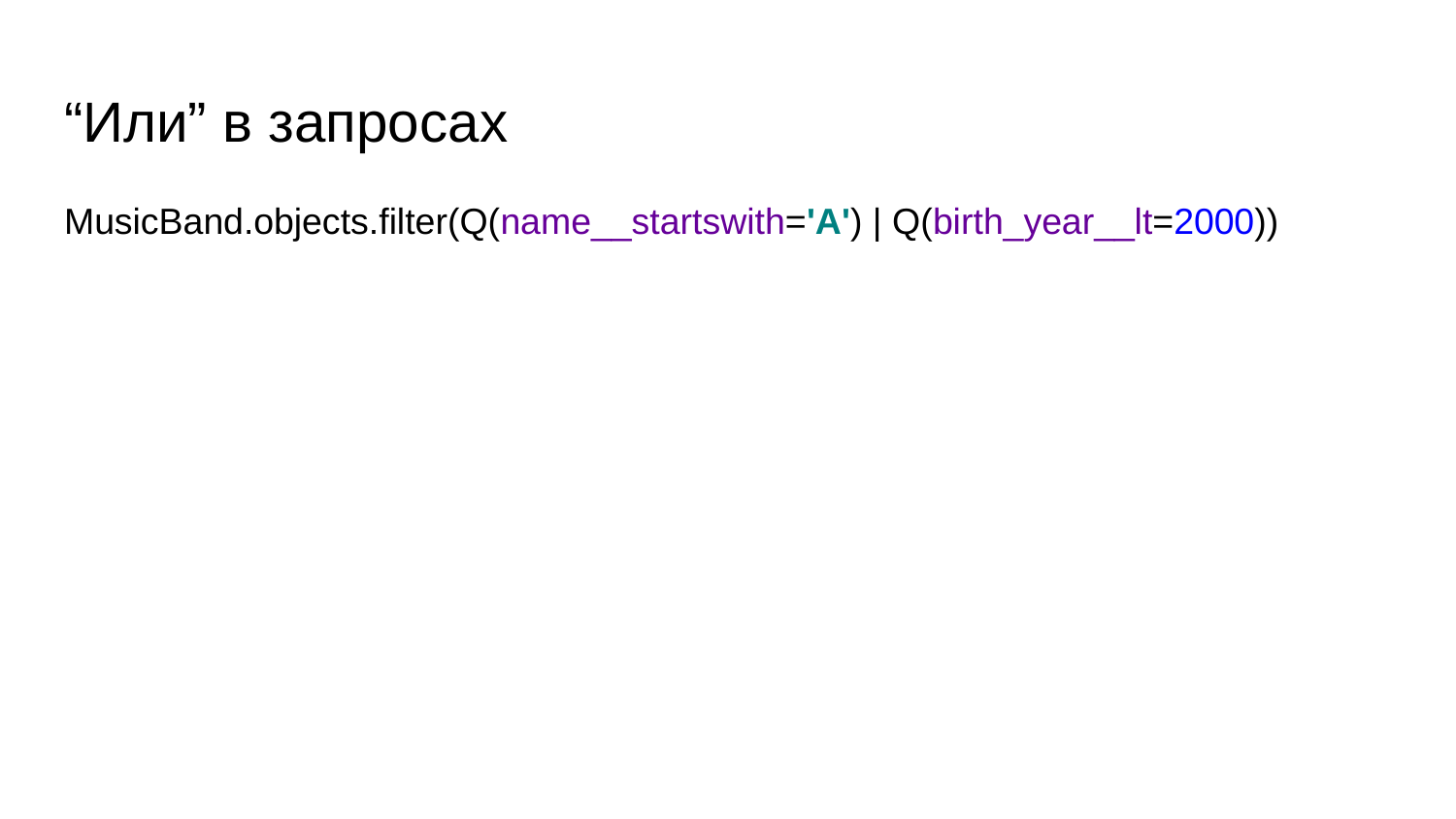

# “Или” в запросах
MusicBand.objects.filter(Q(name__startswith='A') | Q(birth_year__lt=2000))